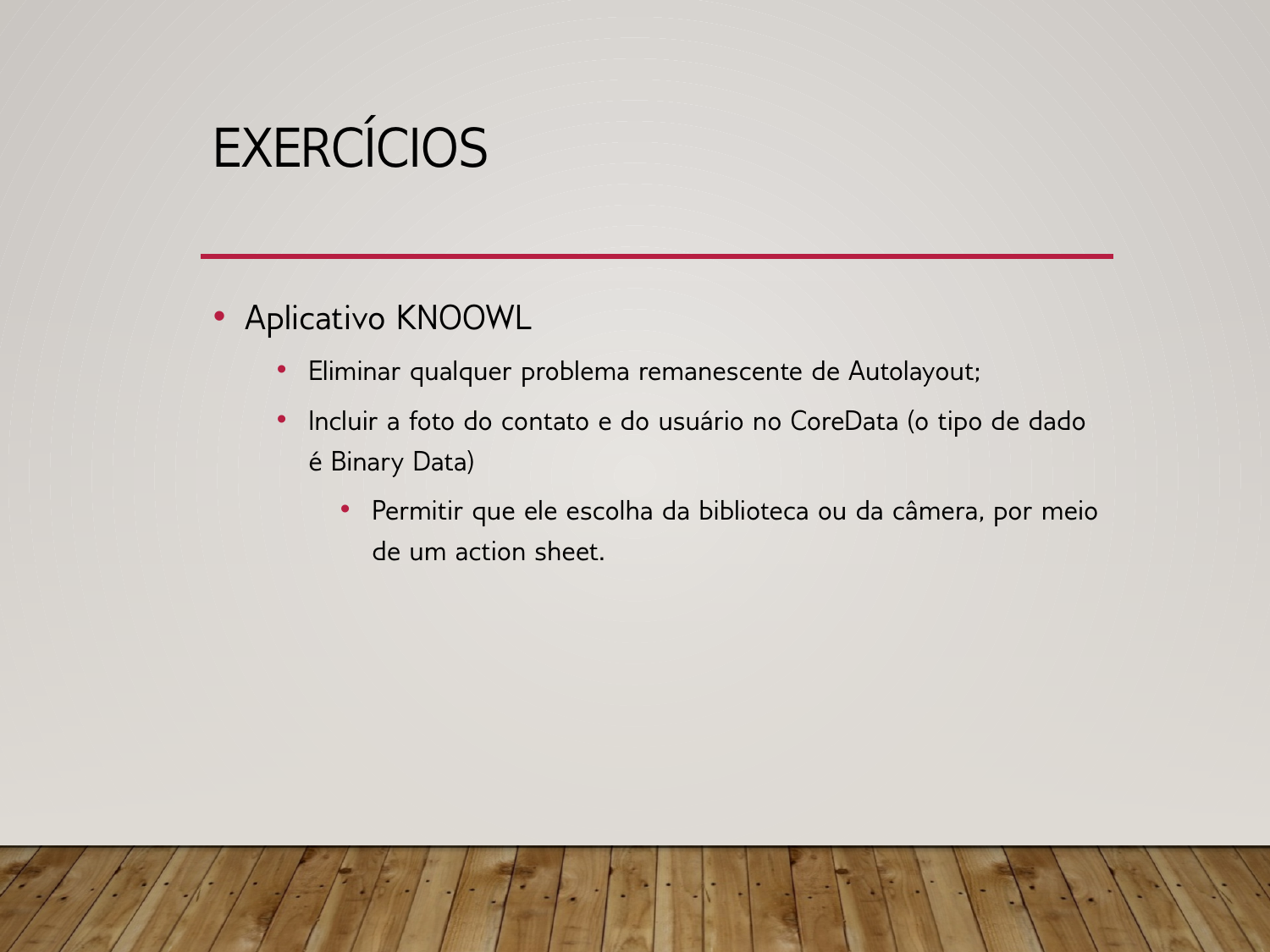

# Exercícios
Aplicativo KNOOWL
Eliminar qualquer problema remanescente de Autolayout;
Incluir a foto do contato e do usuário no CoreData (o tipo de dado é Binary Data)
Permitir que ele escolha da biblioteca ou da câmera, por meio de um action sheet.